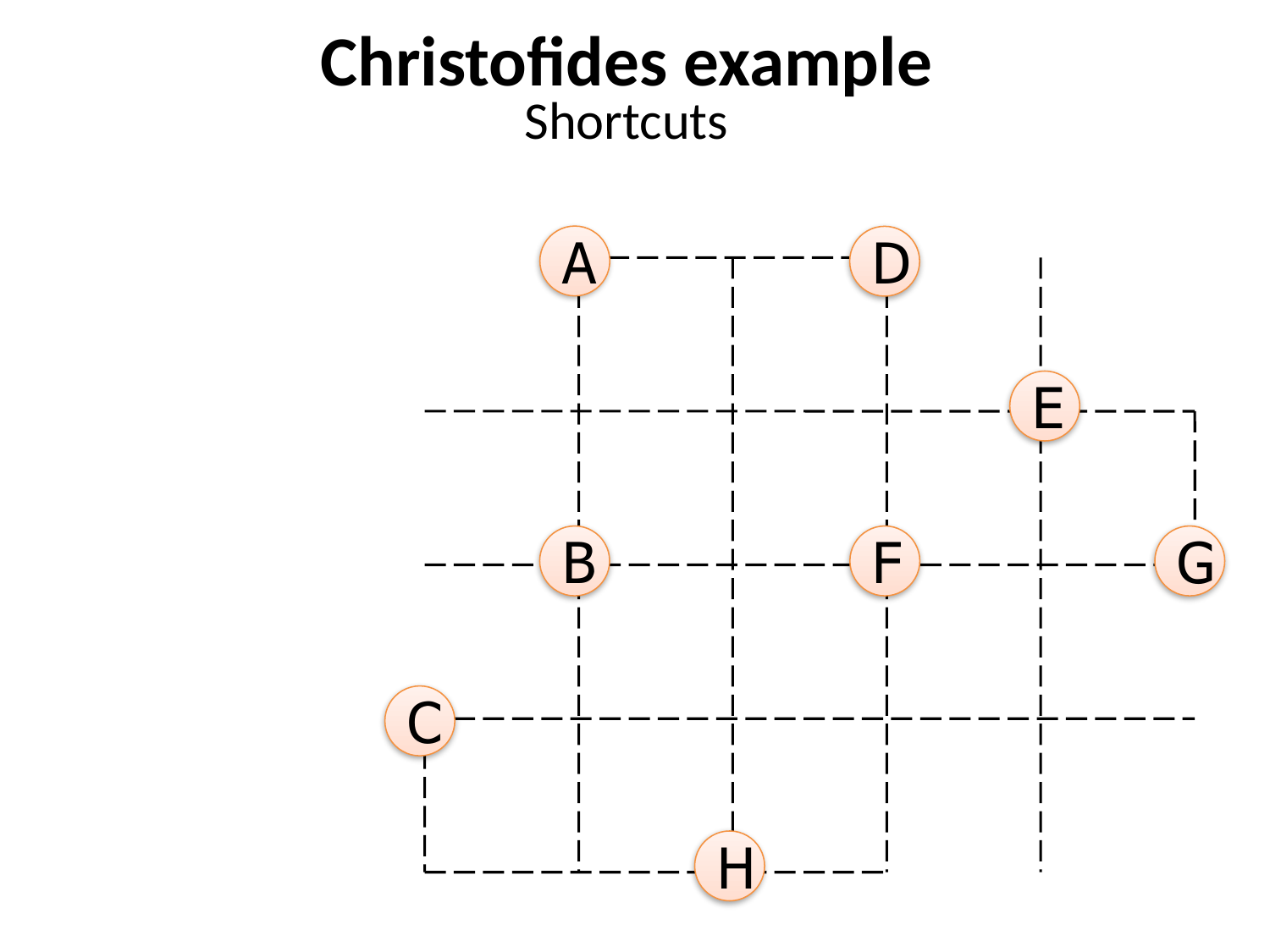

Christofides example
Shortcuts
A
D

E

B
F
G

C

H